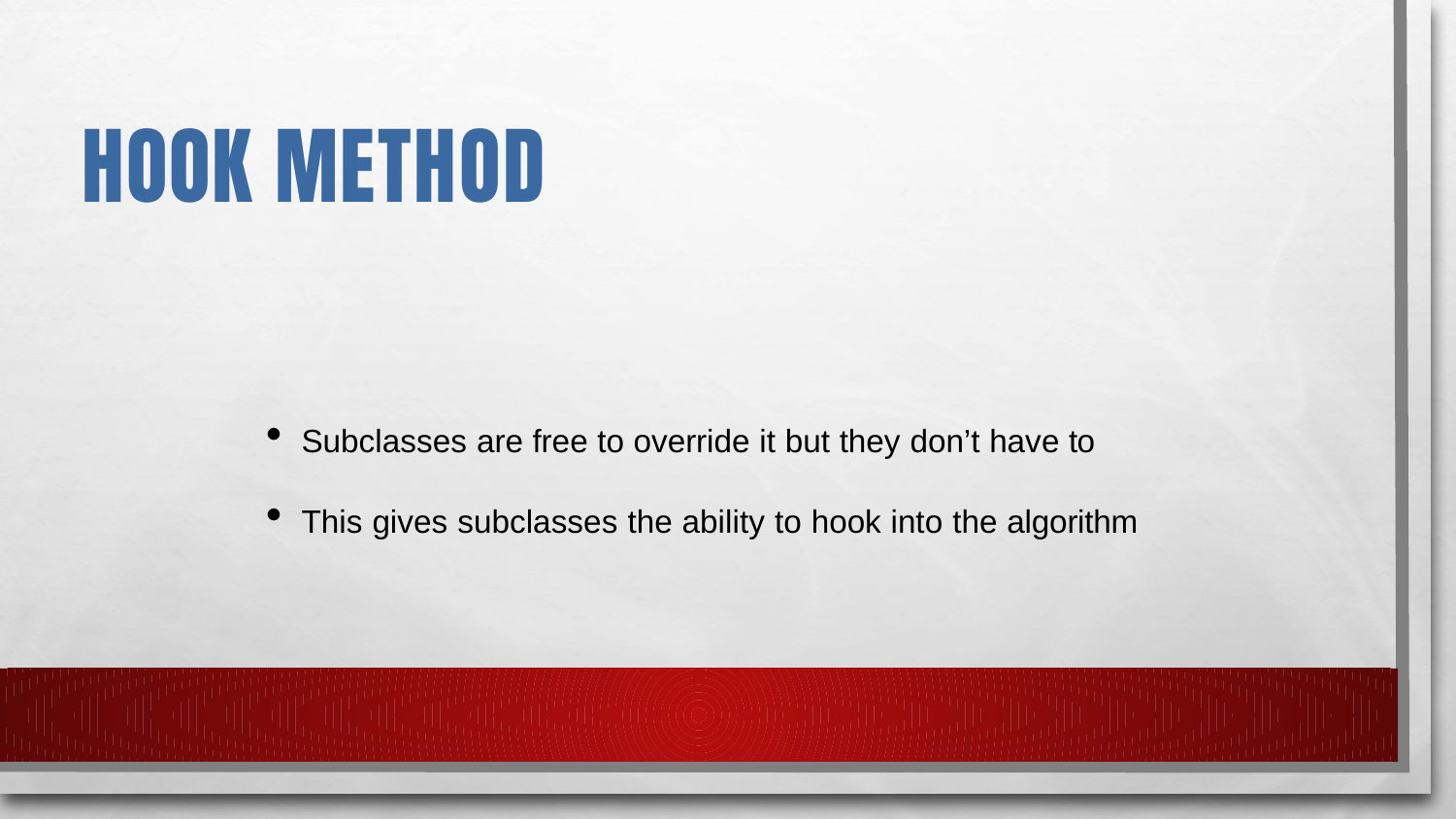

# Hook method
Subclasses are free to override it but they don’t have to
This gives subclasses the ability to hook into the algorithm